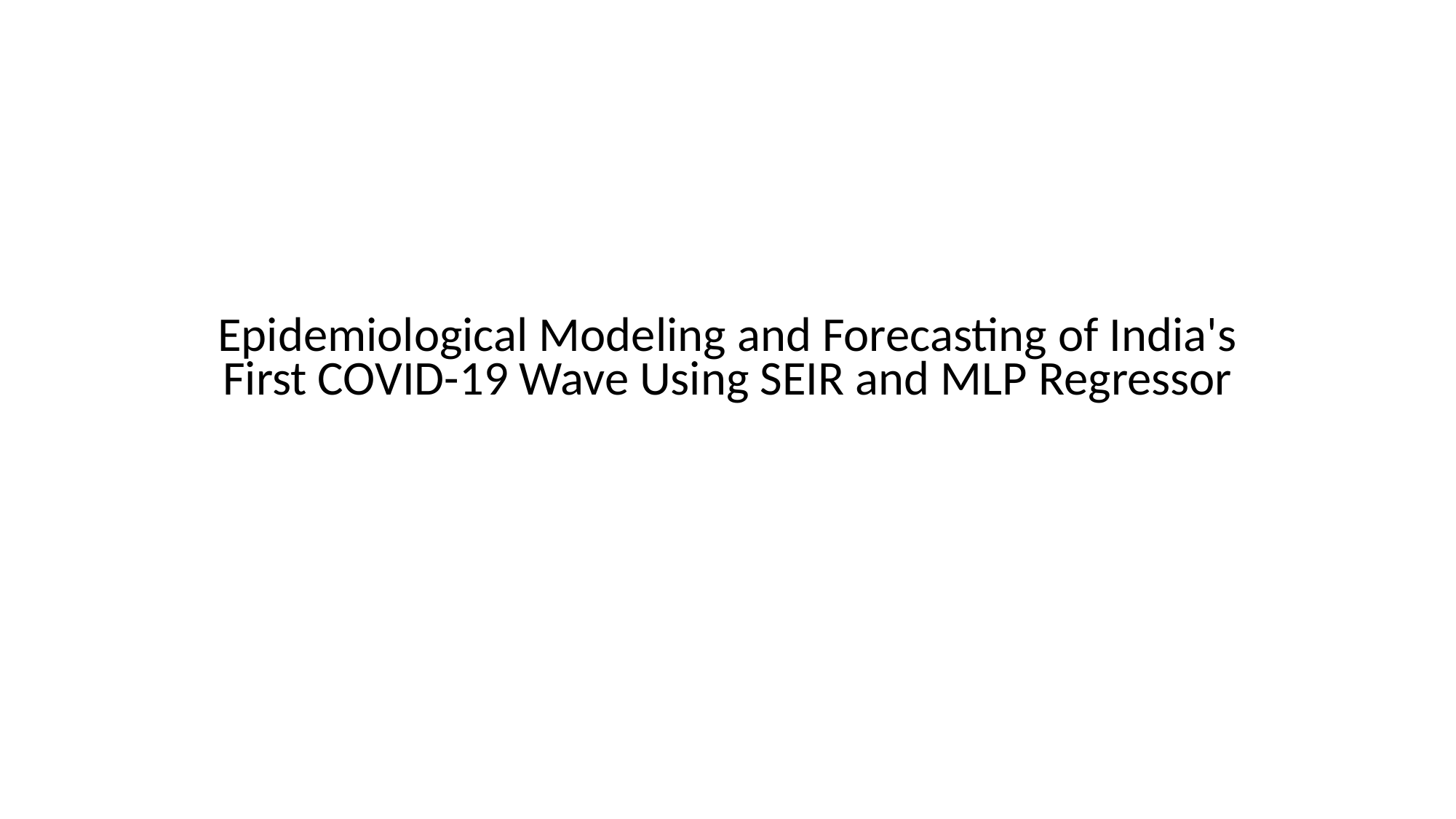

# Epidemiological Modeling and Forecasting of India's First COVID-19 Wave Using SEIR and MLP Regressor